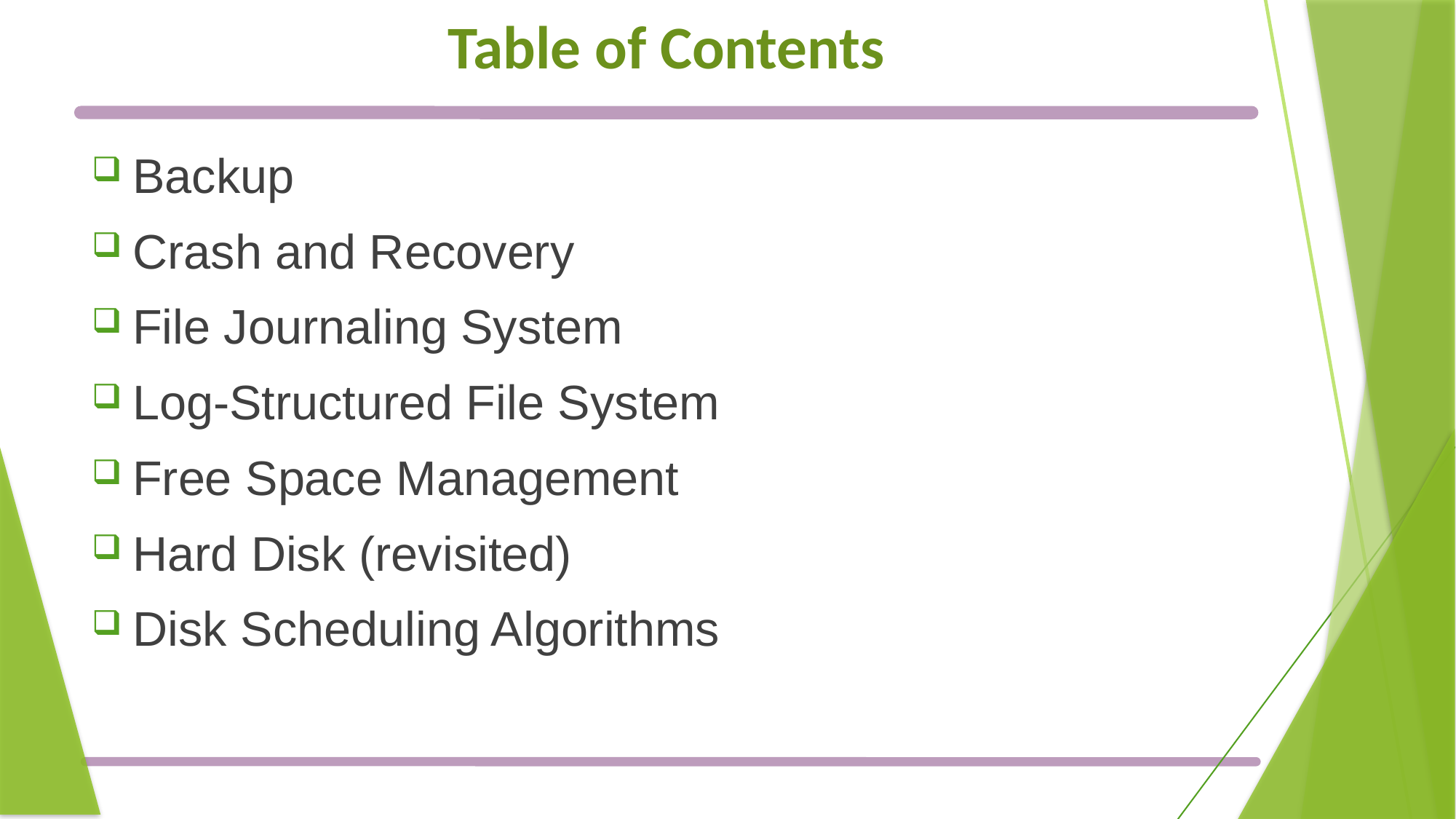

# Table of Contents
Backup
Crash and Recovery
File Journaling System
Log-Structured File System
Free Space Management
Hard Disk (revisited)
Disk Scheduling Algorithms